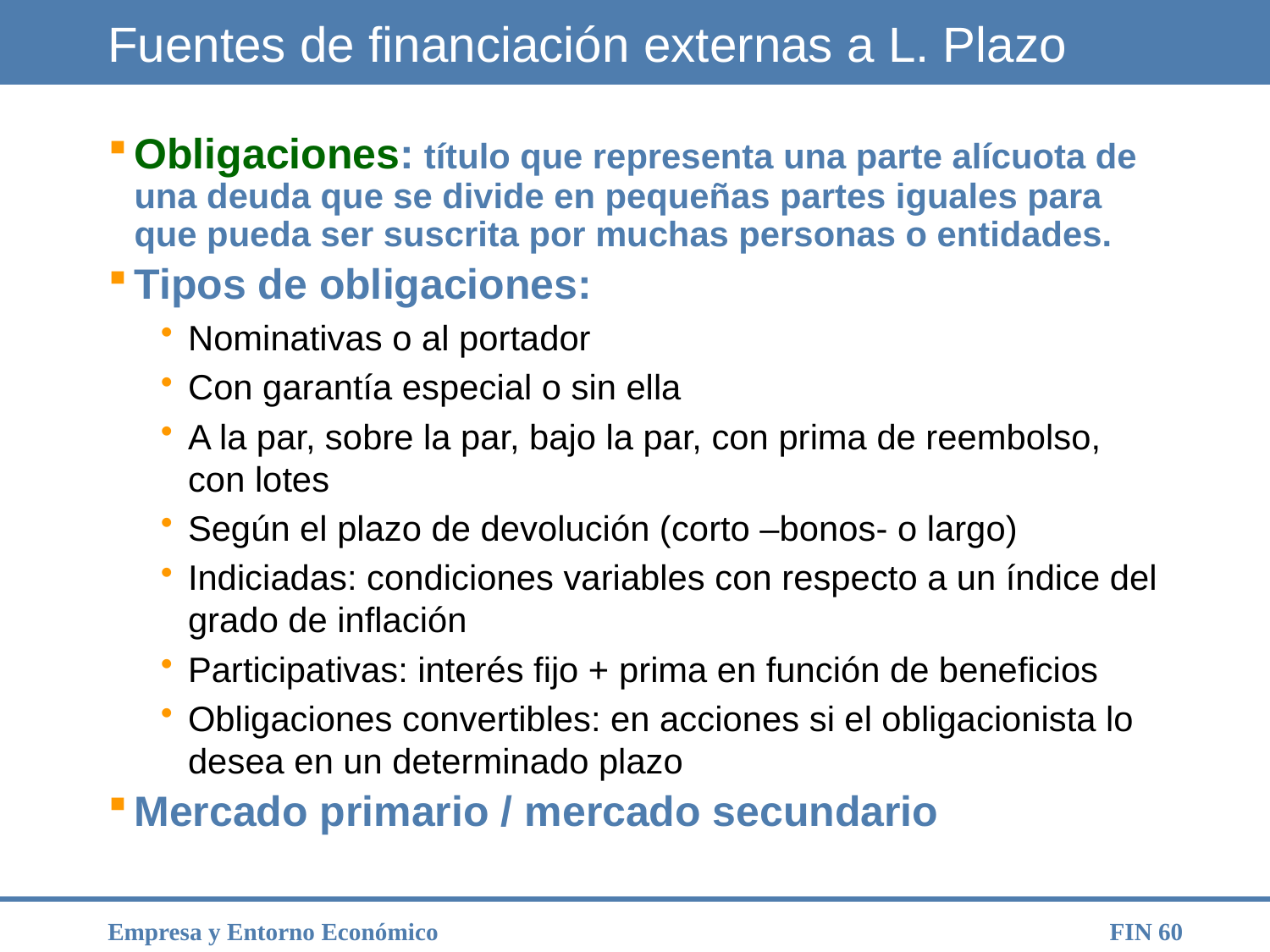

# Fuentes de financiación externas a L. Plazo
Obligaciones: título que representa una parte alícuota de una deuda que se divide en pequeñas partes iguales para que pueda ser suscrita por muchas personas o entidades.
Tipos de obligaciones:
Nominativas o al portador
Con garantía especial o sin ella
A la par, sobre la par, bajo la par, con prima de reembolso, con lotes
Según el plazo de devolución (corto –bonos- o largo)
Indiciadas: condiciones variables con respecto a un índice del grado de inflación
Participativas: interés fijo + prima en función de beneficios
Obligaciones convertibles: en acciones si el obligacionista lo desea en un determinado plazo
Mercado primario / mercado secundario